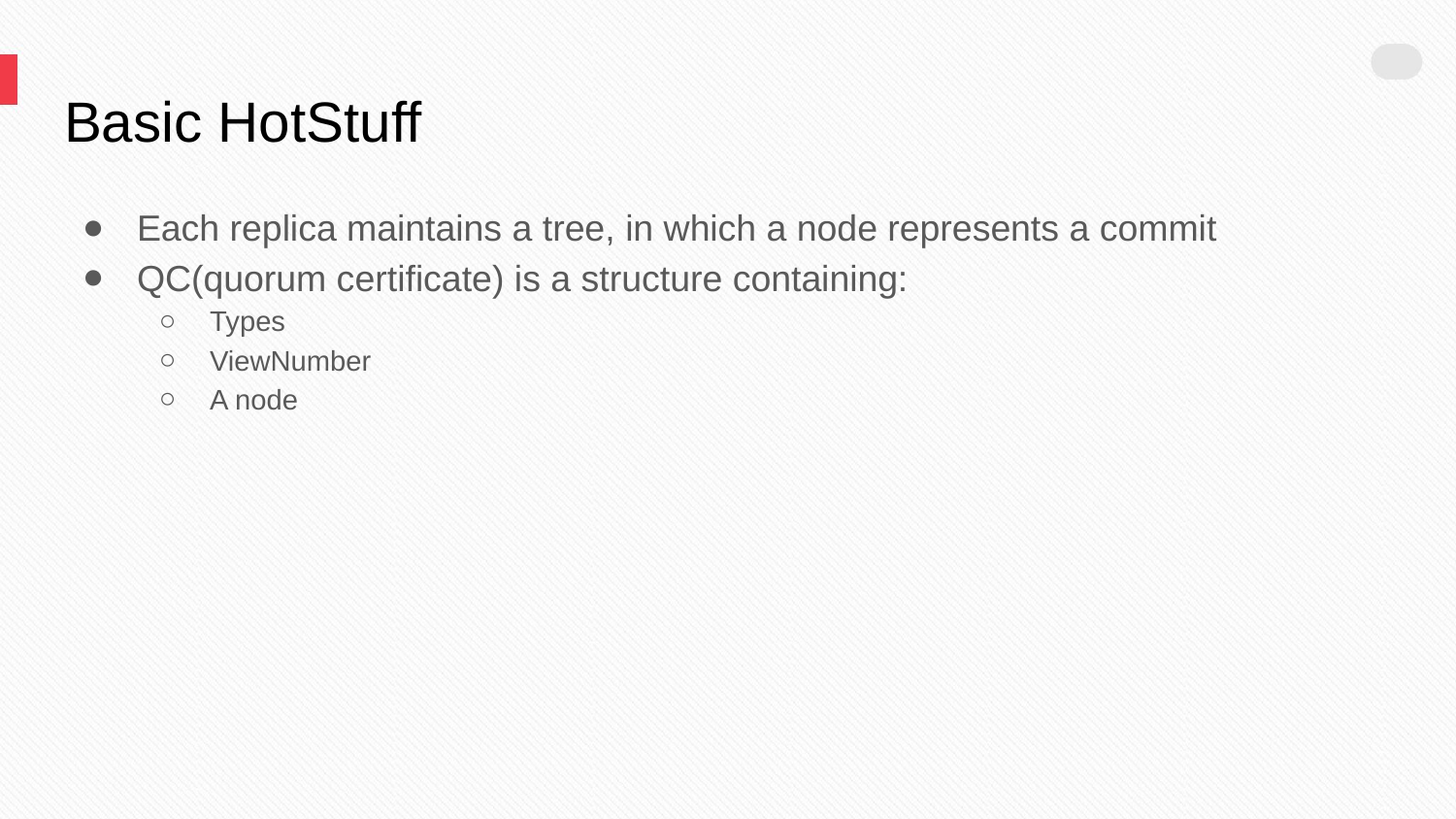

# Basic HotStuff
Each replica maintains a tree, in which a node represents a commit
QC(quorum certificate) is a structure containing:
Types
ViewNumber
A node